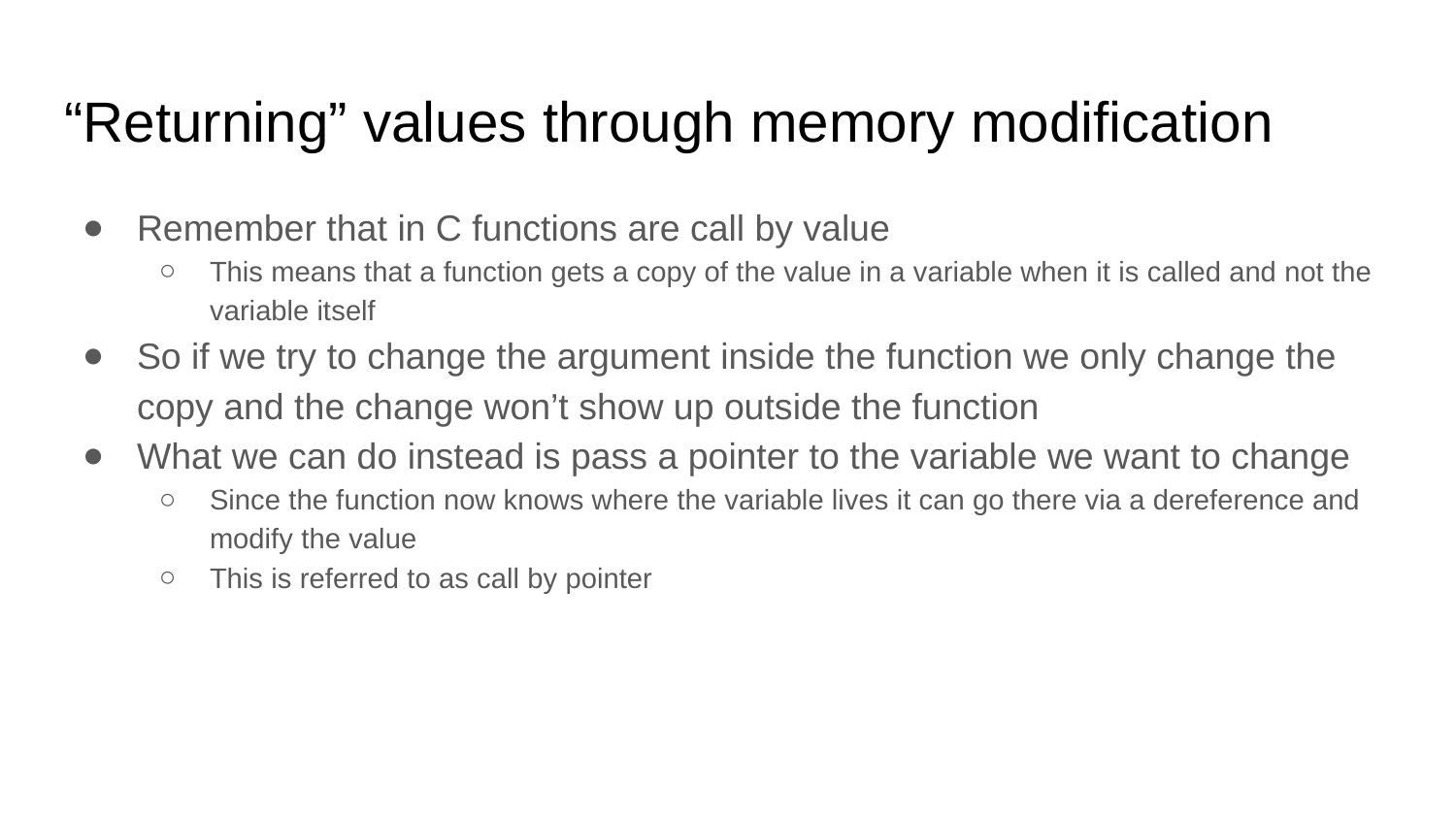

# “Returning” values through memory modification
Remember that in C functions are call by value
This means that a function gets a copy of the value in a variable when it is called and not the variable itself
So if we try to change the argument inside the function we only change the copy and the change won’t show up outside the function
What we can do instead is pass a pointer to the variable we want to change
Since the function now knows where the variable lives it can go there via a dereference and modify the value
This is referred to as call by pointer